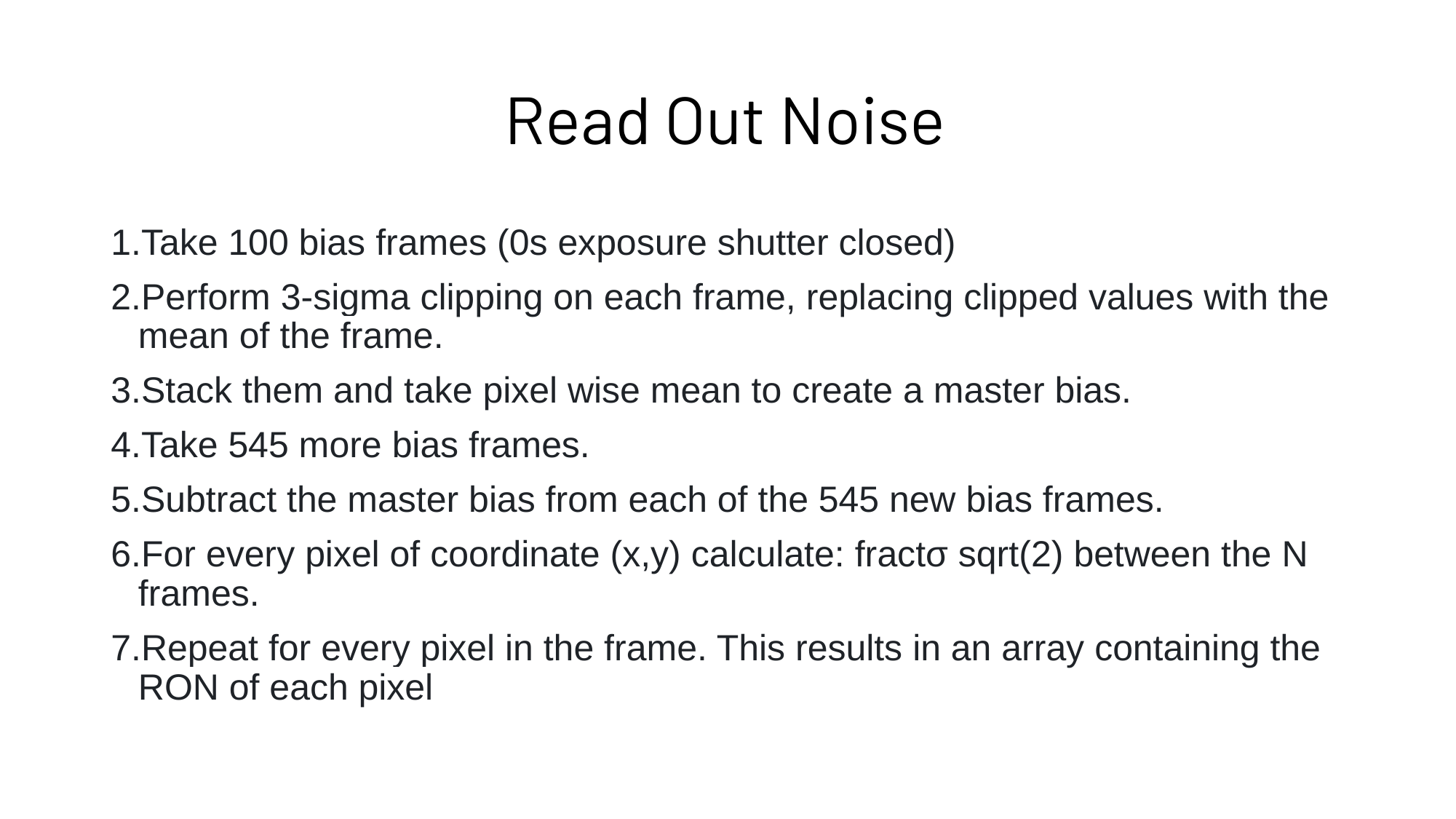

# Read Out Noise
Take 100 bias frames (0s exposure shutter closed)
Perform 3-sigma clipping on each frame, replacing clipped values with the mean of the frame.
Stack them and take pixel wise mean to create a master bias.
Take 545 more bias frames.
Subtract the master bias from each of the 545 new bias frames.
For every pixel of coordinate (x,y) calculate: fractσ sqrt(2) between the N frames.
Repeat for every pixel in the frame. This results in an array containing the RON of each pixel